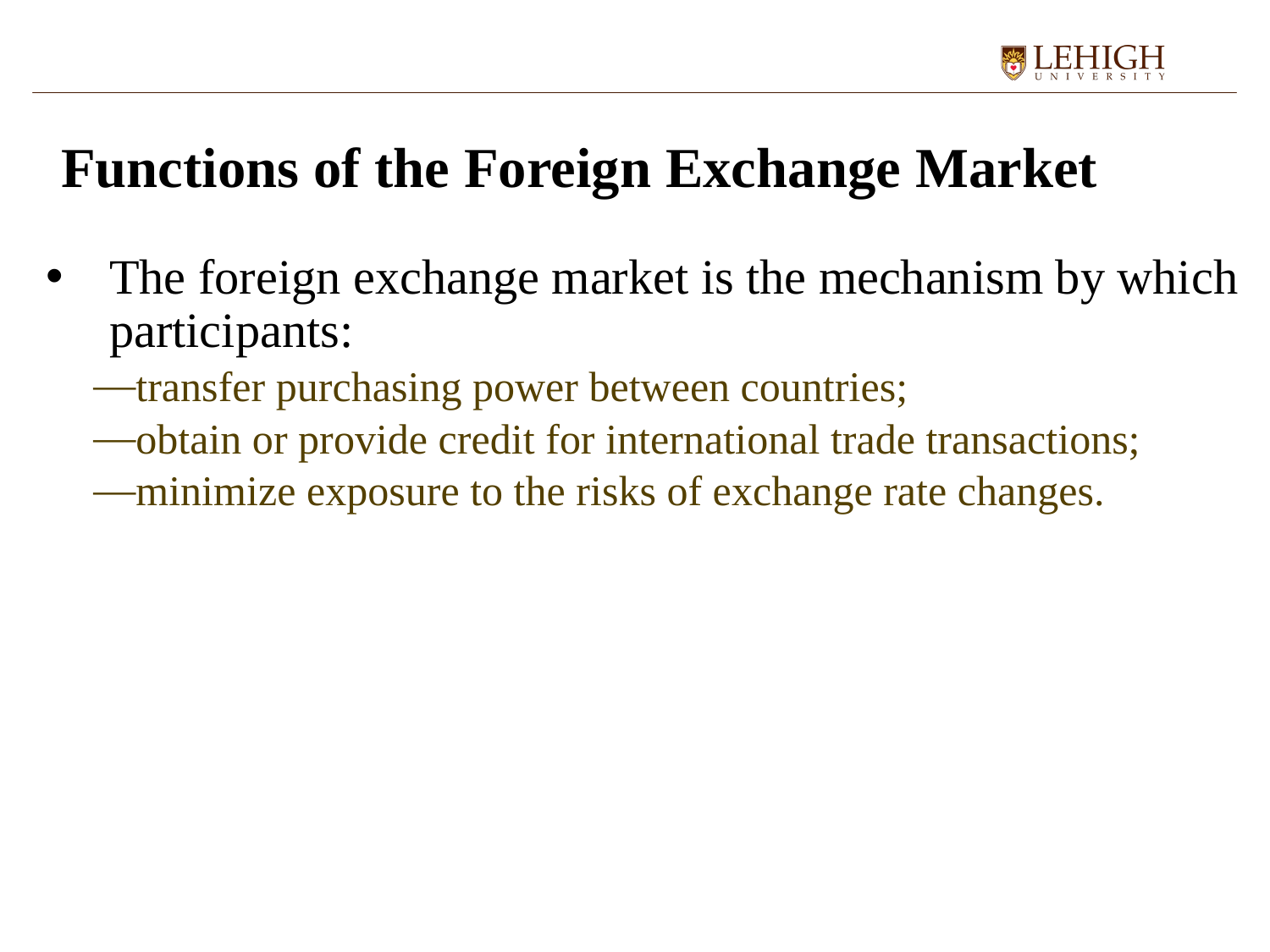

# Functions of the Foreign Exchange Market
The foreign exchange market is the mechanism by which participants:
transfer purchasing power between countries;
obtain or provide credit for international trade transactions;
minimize exposure to the risks of exchange rate changes.